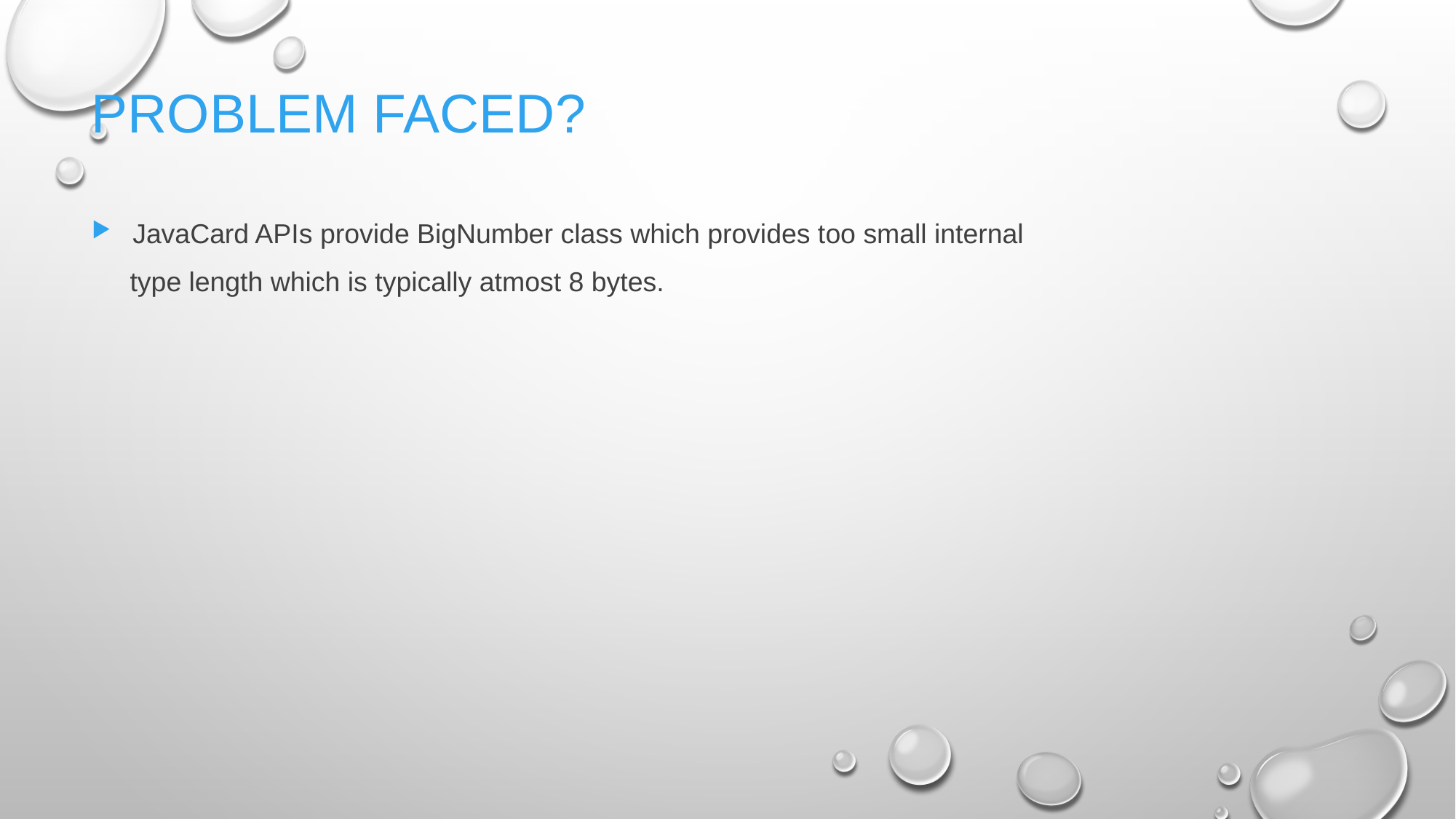

PROBLEM FACED?
JavaCard APIs provide BigNumber class which provides too small internal
     type length which is typically atmost 8 bytes.